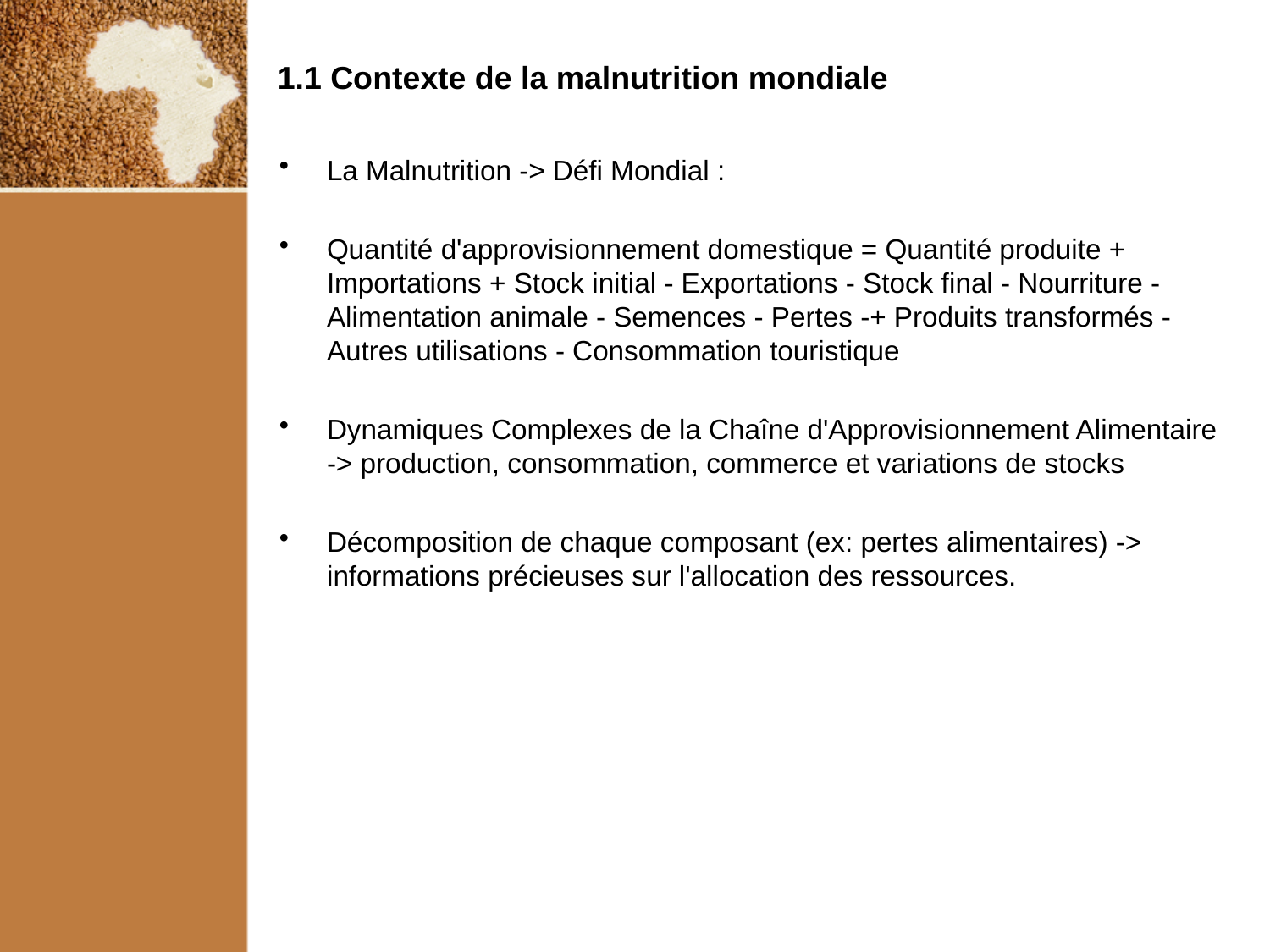

# 1.1 Contexte de la malnutrition mondiale
La Malnutrition -> Défi Mondial :

Quantité d'approvisionnement domestique = Quantité produite + Importations + Stock initial - Exportations - Stock final - Nourriture - Alimentation animale - Semences - Pertes -+ Produits transformés - Autres utilisations - Consommation touristique

Dynamiques Complexes de la Chaîne d'Approvisionnement Alimentaire   -> production, consommation, commerce et variations de stocks

Décomposition de chaque composant (ex: pertes alimentaires) -> informations précieuses sur l'allocation des ressources.